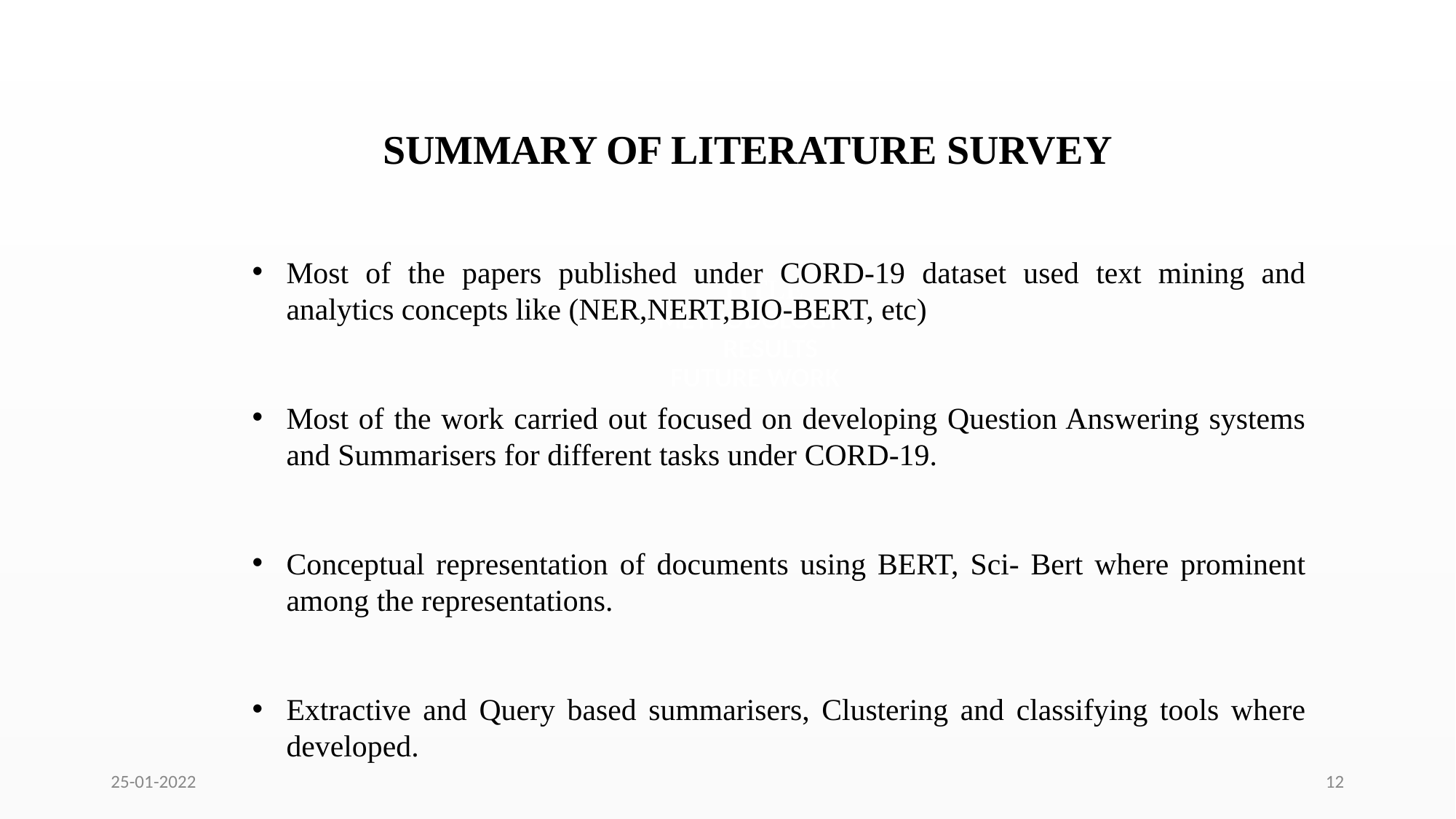

SUMMARY OF LITERATURE SURVEY
# TITLE METHODOLOGY RESULTS FUTURE WORK
Most of the papers published under CORD-19 dataset used text mining and analytics concepts like (NER,NERT,BIO-BERT, etc)

Most of the work carried out focused on developing Question Answering systems and Summarisers for different tasks under CORD-19.

Conceptual representation of documents using BERT, Sci- Bert where prominent among the representations.

Extractive and Query based summarisers, Clustering and classifying tools where developed.

25-01-2022
12